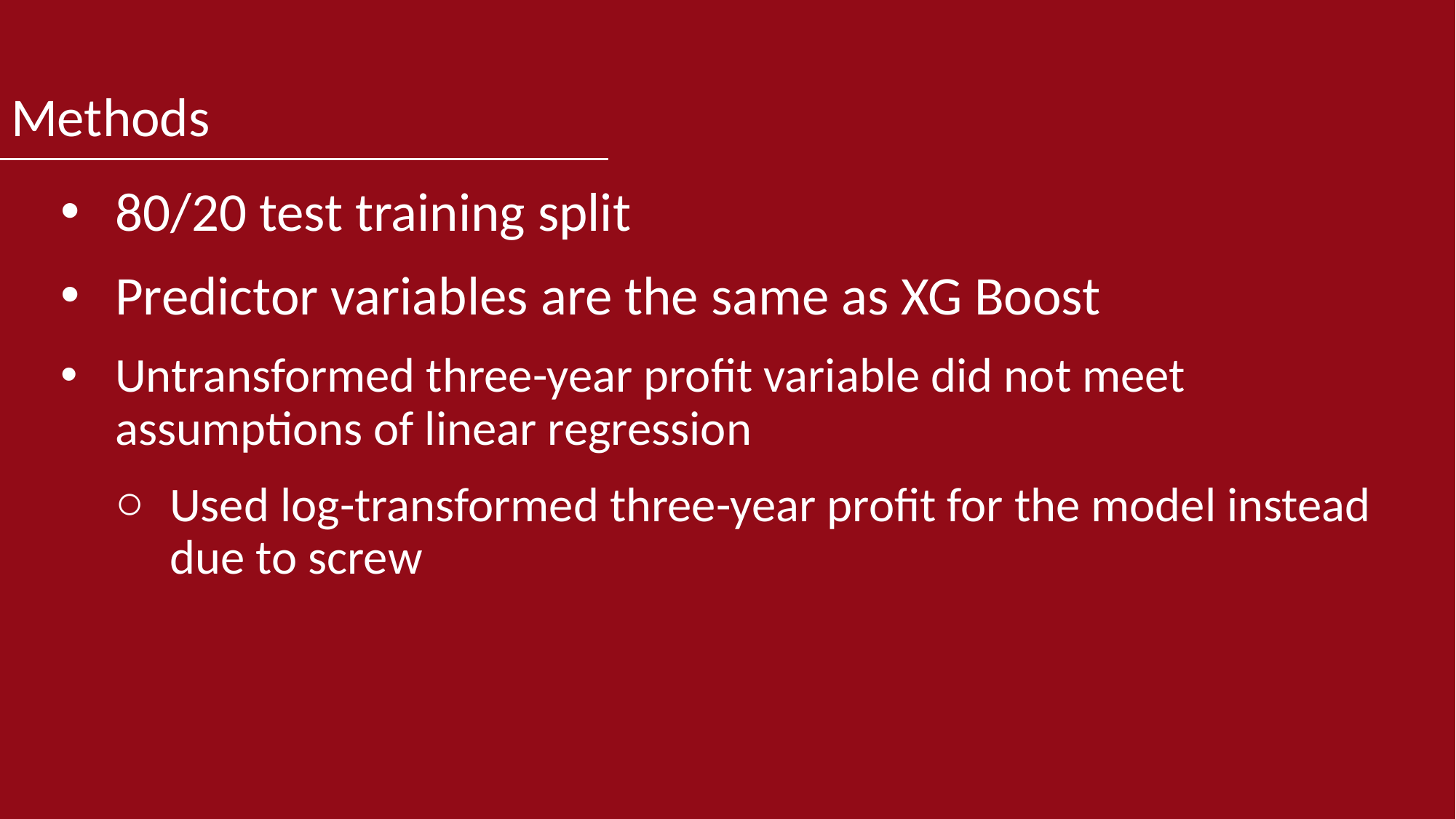

# Methods
80/20 test training split
Predictor variables are the same as XG Boost
Untransformed three-year profit variable did not meet assumptions of linear regression
Used log-transformed three-year profit for the model instead due to screw